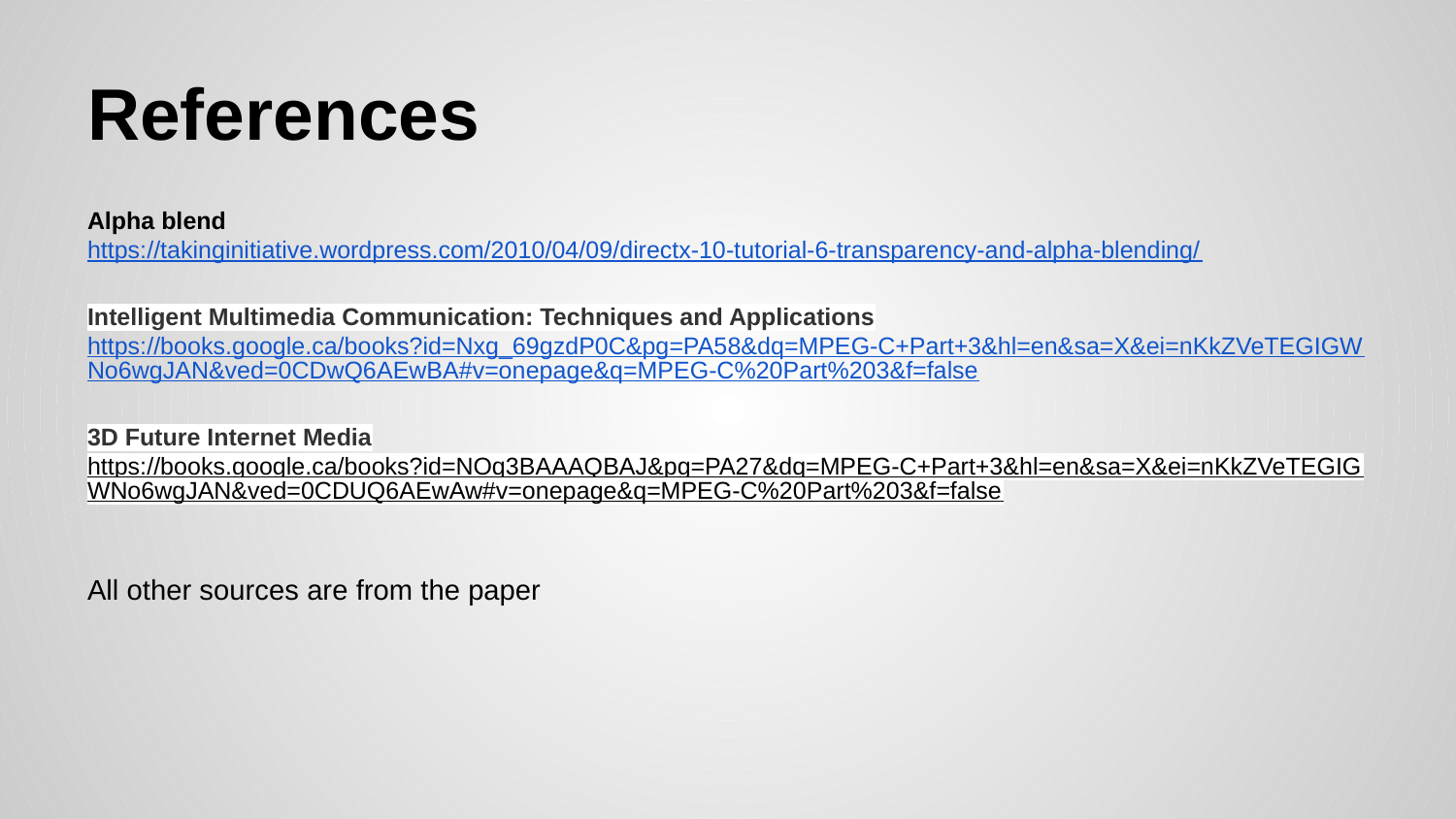

# References
Alpha blend
https://takinginitiative.wordpress.com/2010/04/09/directx-10-tutorial-6-transparency-and-alpha-blending/

Intelligent Multimedia Communication: Techniques and Applications
https://books.google.ca/books?id=Nxg_69gzdP0C&pg=PA58&dq=MPEG-C+Part+3&hl=en&sa=X&ei=nKkZVeTEGIGWNo6wgJAN&ved=0CDwQ6AEwBA#v=onepage&q=MPEG-C%20Part%203&f=false

3D Future Internet Media
https://books.google.ca/books?id=NOq3BAAAQBAJ&pg=PA27&dq=MPEG-C+Part+3&hl=en&sa=X&ei=nKkZVeTEGIGWNo6wgJAN&ved=0CDUQ6AEwAw#v=onepage&q=MPEG-C%20Part%203&f=false
All other sources are from the paper